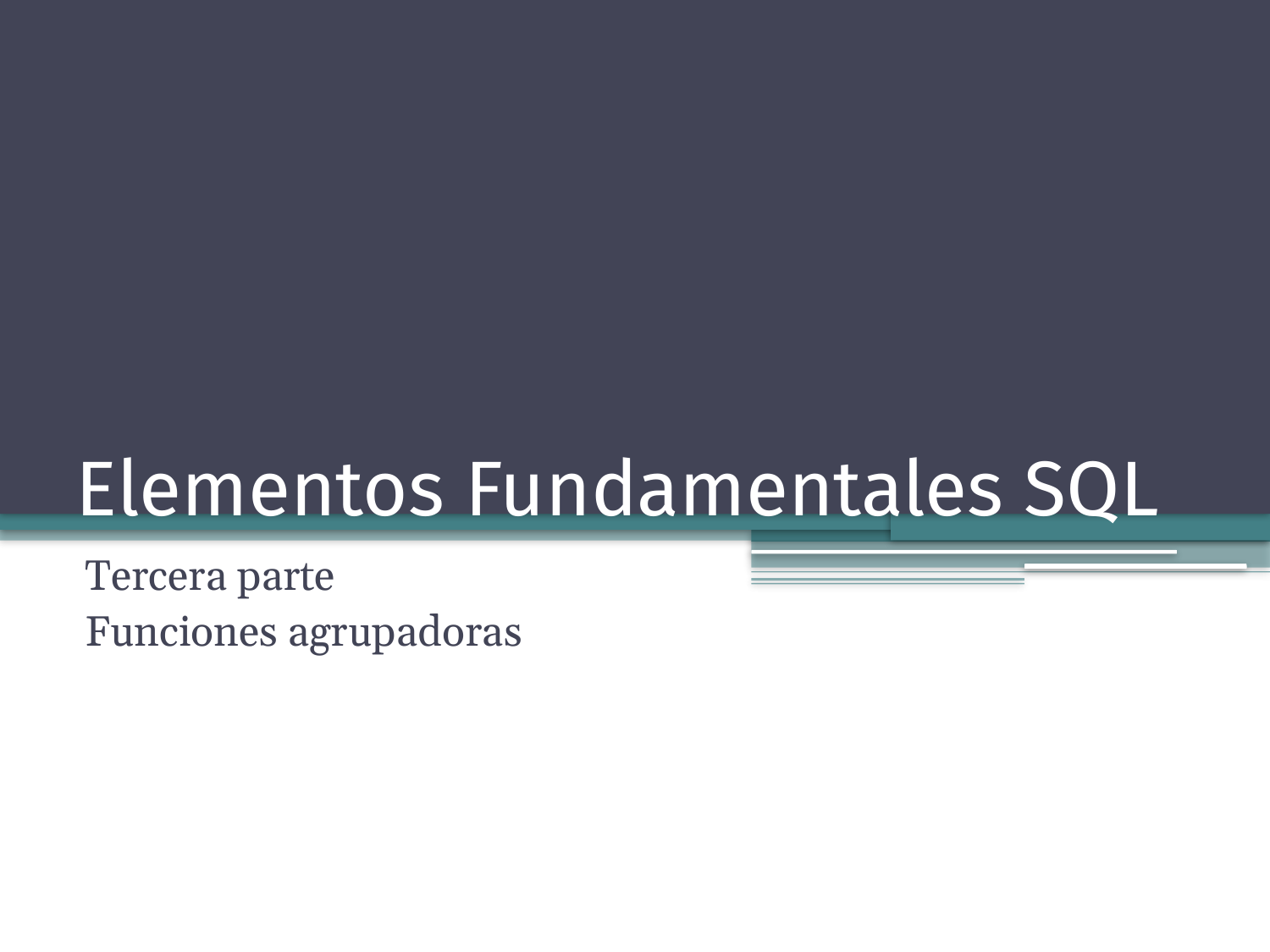

# Elementos Fundamentales SQL
Tercera parte
Funciones agrupadoras